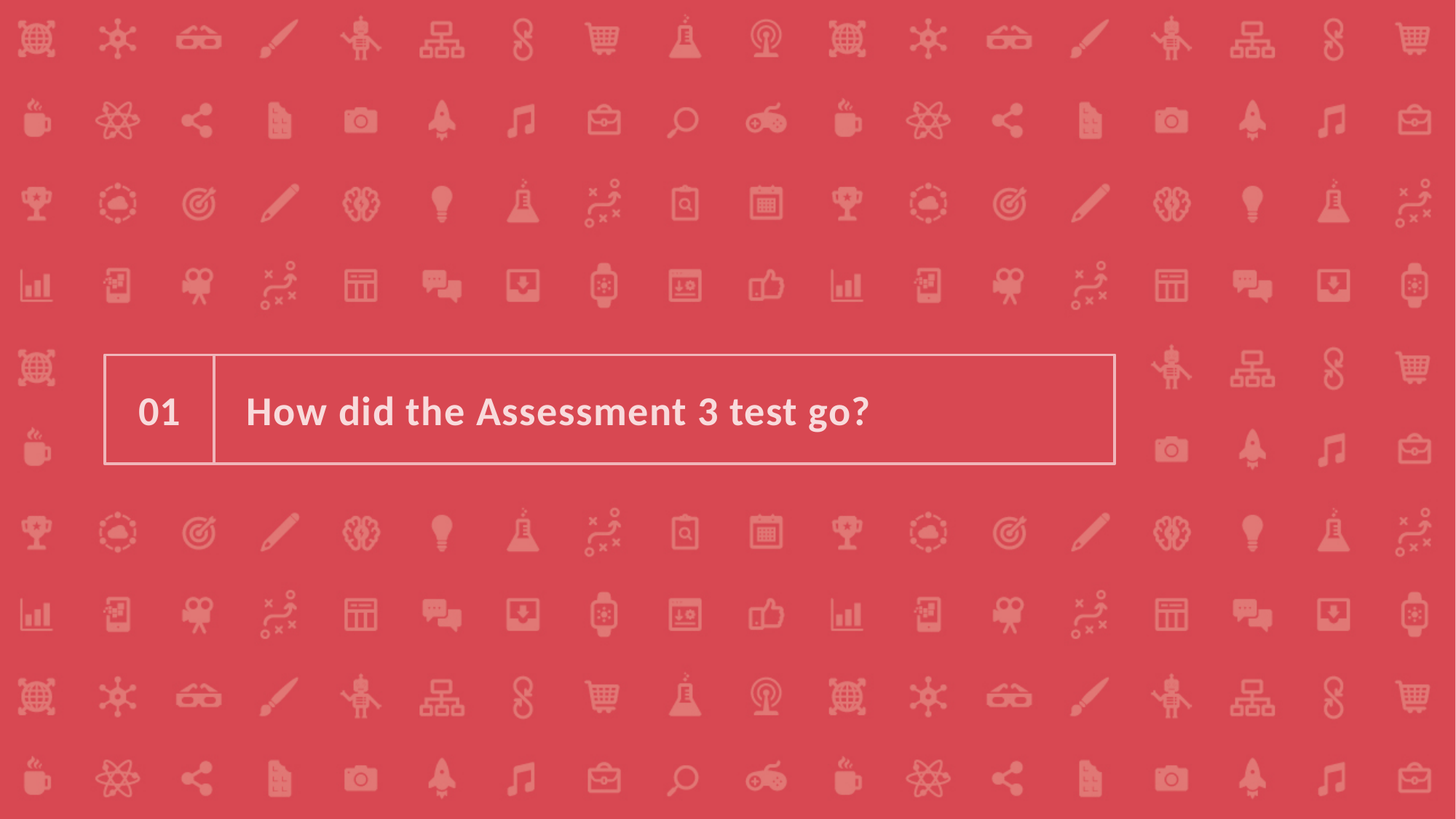

01
# How did the Assessment 3 test go?